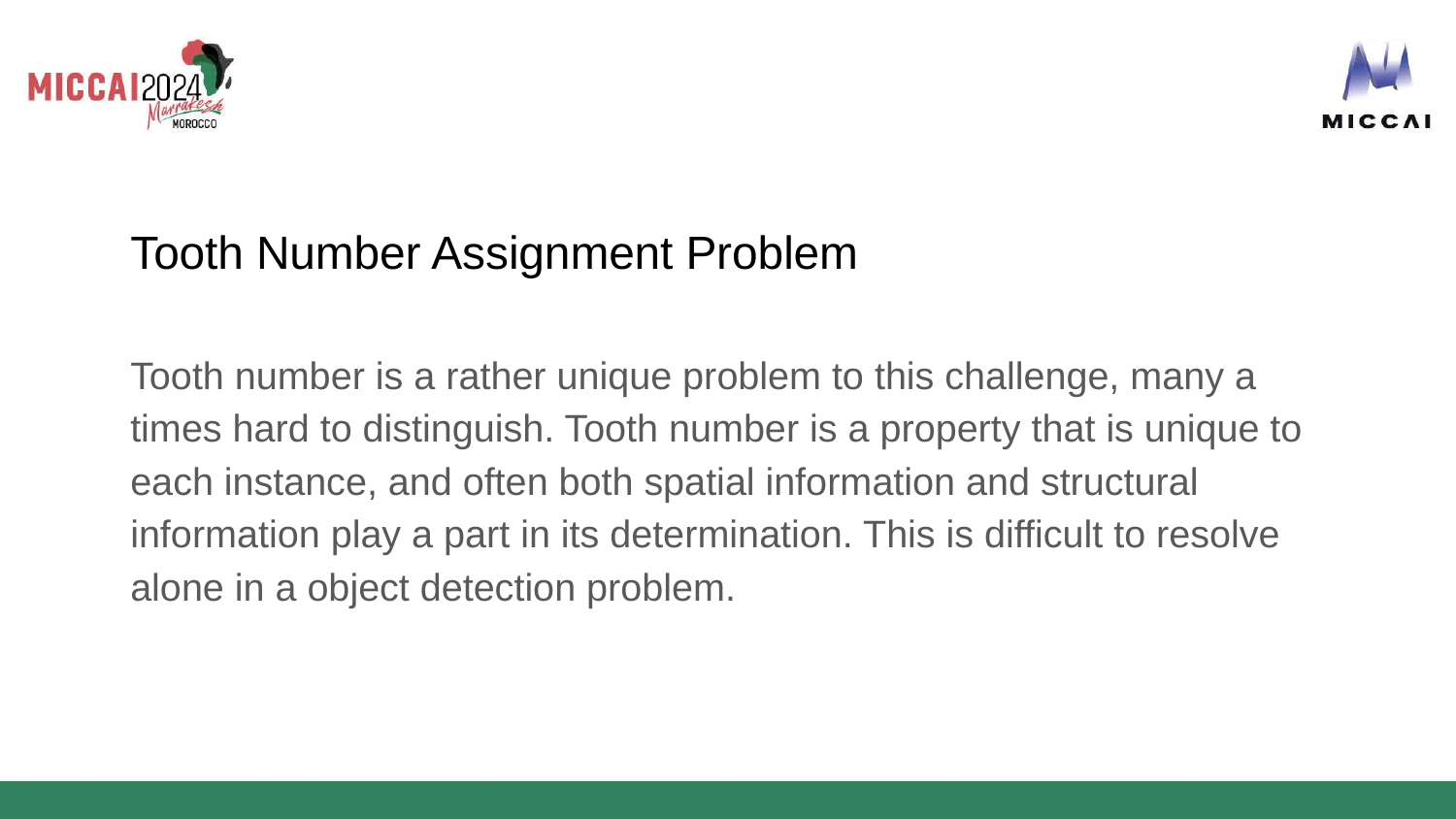

# Tooth Number Assignment Problem
Tooth number is a rather unique problem to this challenge, many a times hard to distinguish. Tooth number is a property that is unique to each instance, and often both spatial information and structural information play a part in its determination. This is difficult to resolve alone in a object detection problem.